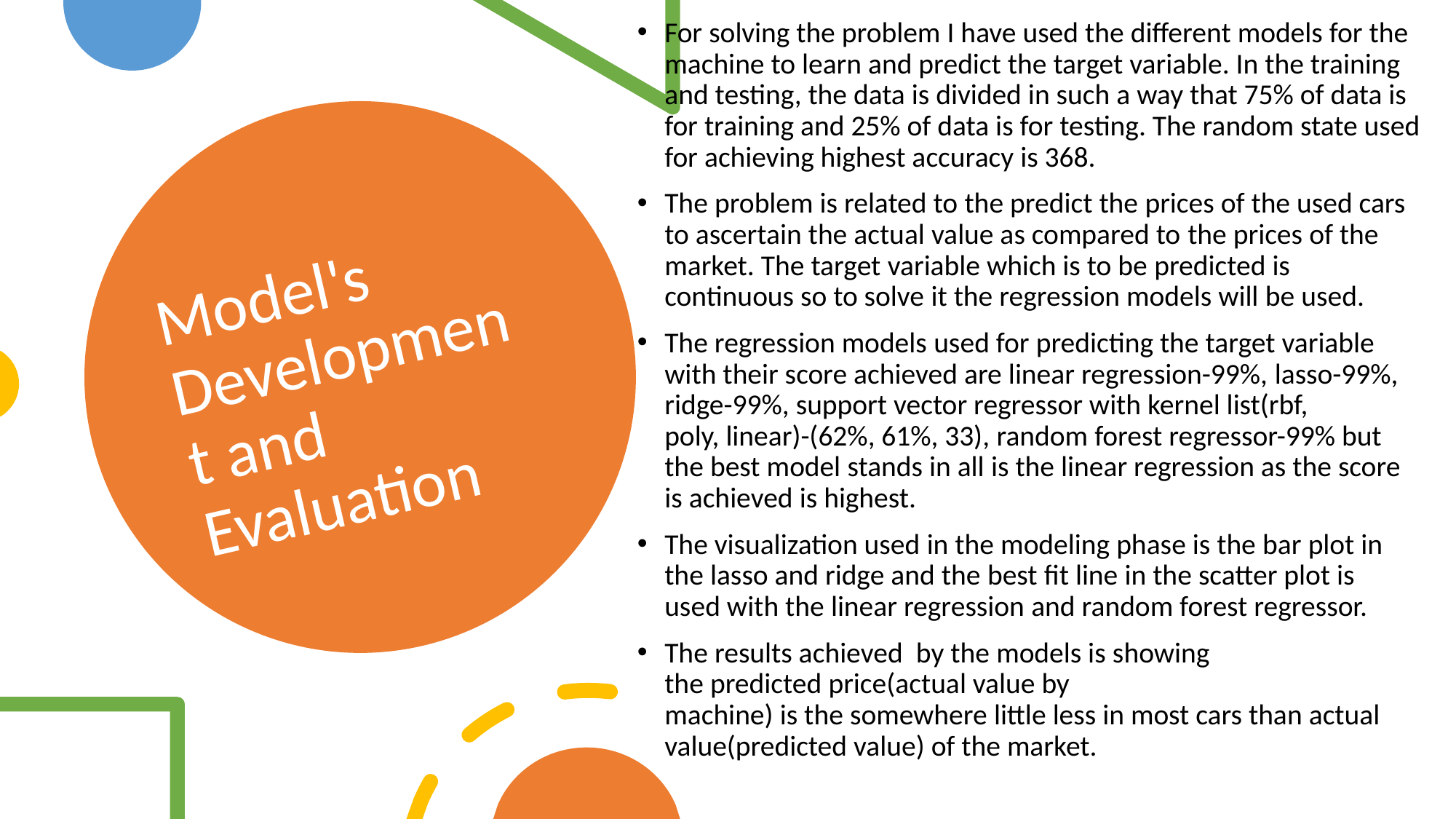

For solving the problem I have used the different models for the machine to learn and predict the target variable. In the training and testing, the data is divided in such a way that 75% of data is for training and 25% of data is for testing. The random state used for achieving highest accuracy is 368.
The problem is related to the predict the prices of the used cars to ascertain the actual value as compared to the prices of the market. The target variable which is to be predicted is continuous so to solve it the regression models will be used.
The regression models used for predicting the target variable with their score achieved are linear regression-99%, lasso-99%, ridge-99%, support vector regressor with kernel list(rbf, poly, linear)-(62%, 61%, 33), random forest regressor-99% but the best model stands in all is the linear regression as the score is achieved is highest.
The visualization used in the modeling phase is the bar plot in the lasso and ridge and the best fit line in the scatter plot is used with the linear regression and random forest regressor.
The results achieved  by the models is showing the predicted price(actual value by machine) is the somewhere little less in most cars than actual value(predicted value) of the market.

# Model's Development and Evaluation